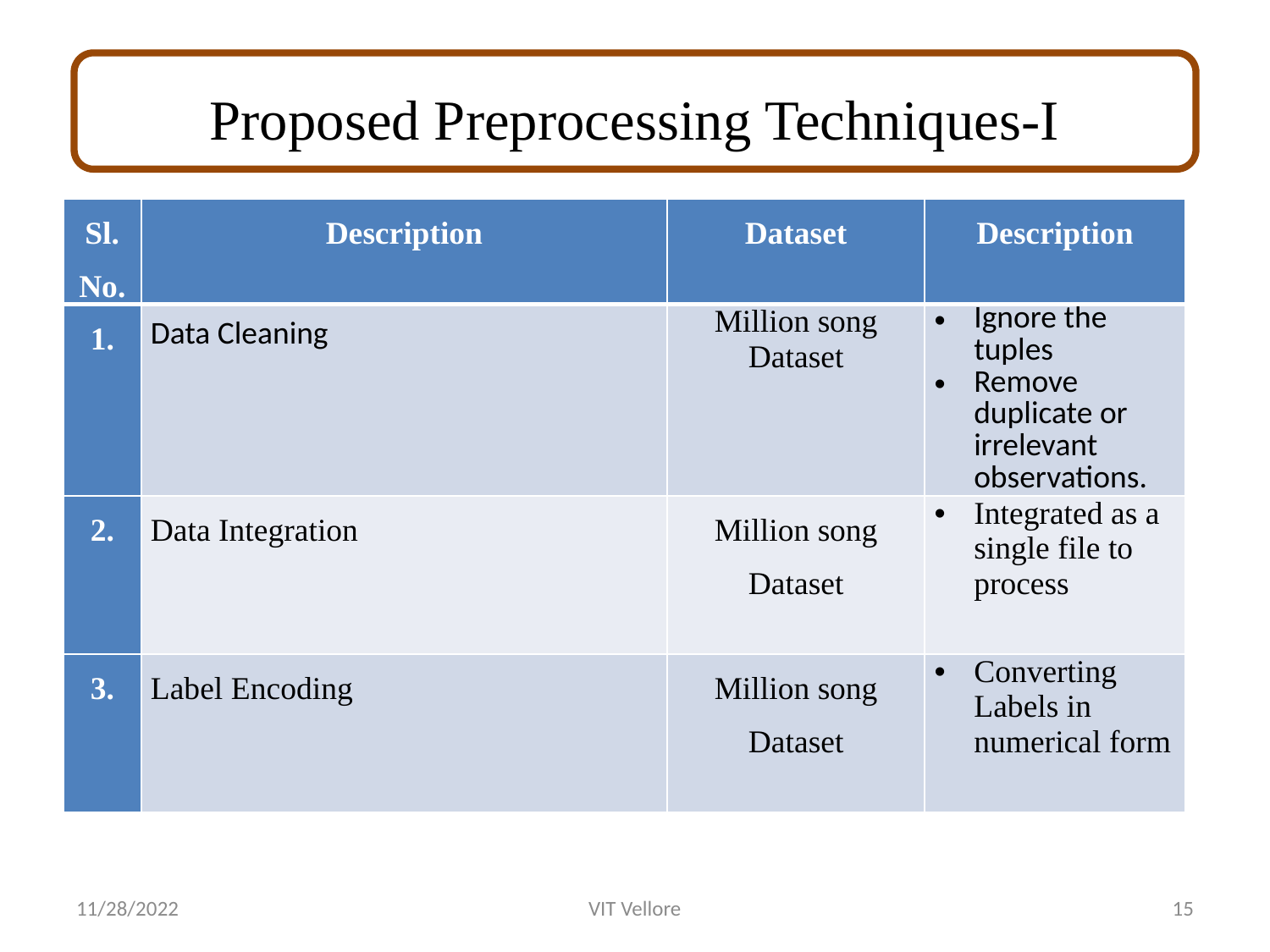

# Proposed Preprocessing Techniques-I

| Sl. No. | Description | Dataset | Description |
| --- | --- | --- | --- |
| 1. | Data Cleaning | Million song Dataset | Ignore the tuples Remove duplicate or irrelevant observations. |
| 2. | Data Integration | Million song Dataset | Integrated as a single file to process |
| 3. | Label Encoding | Million song Dataset | Converting Labels in numerical form |

11/28/2022
VIT Vellore
15